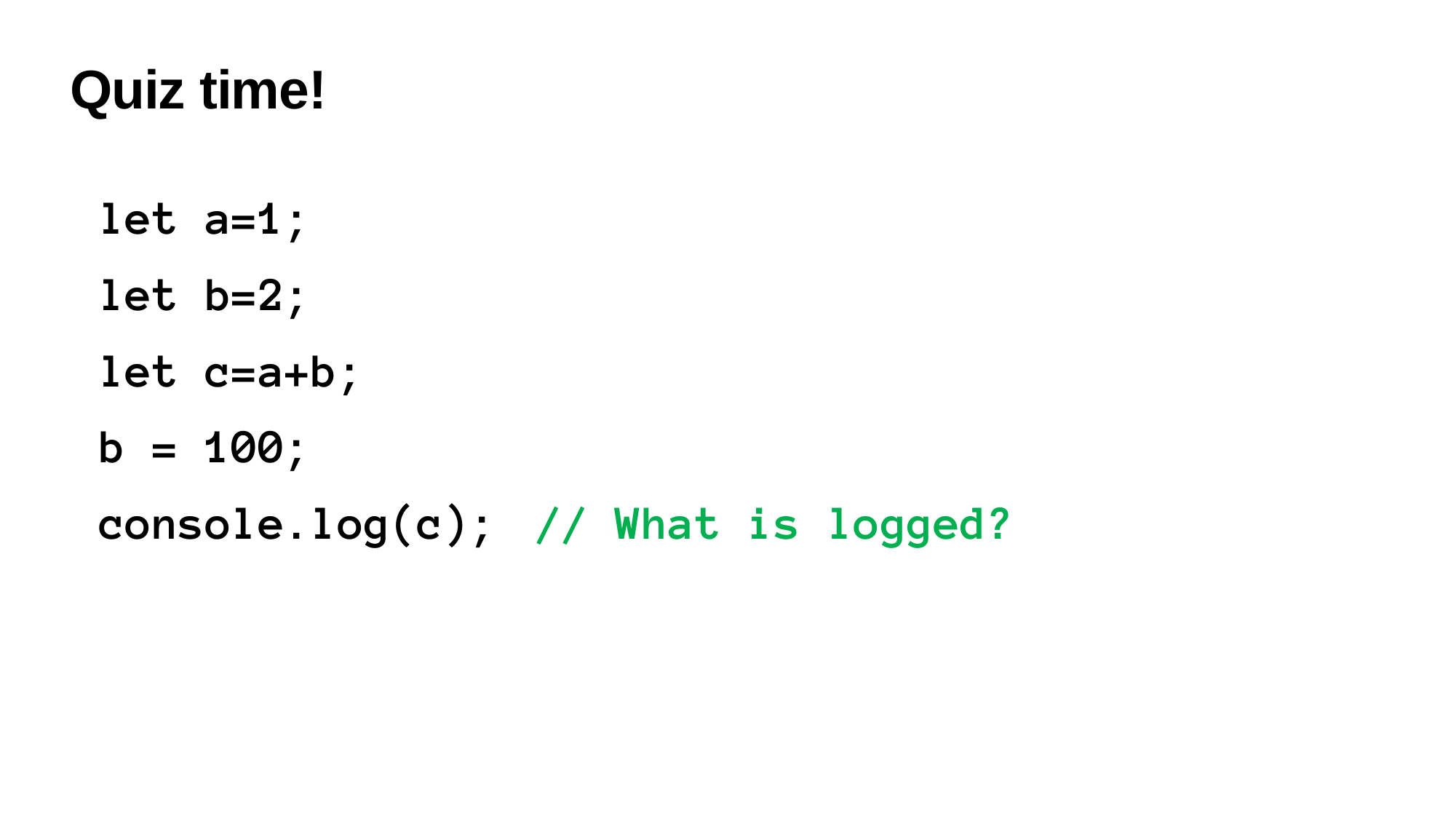

# Quiz time!
let a=1;
let b=2;
let c=a+b;
b = 100;
console.log(c);	// What is logged?